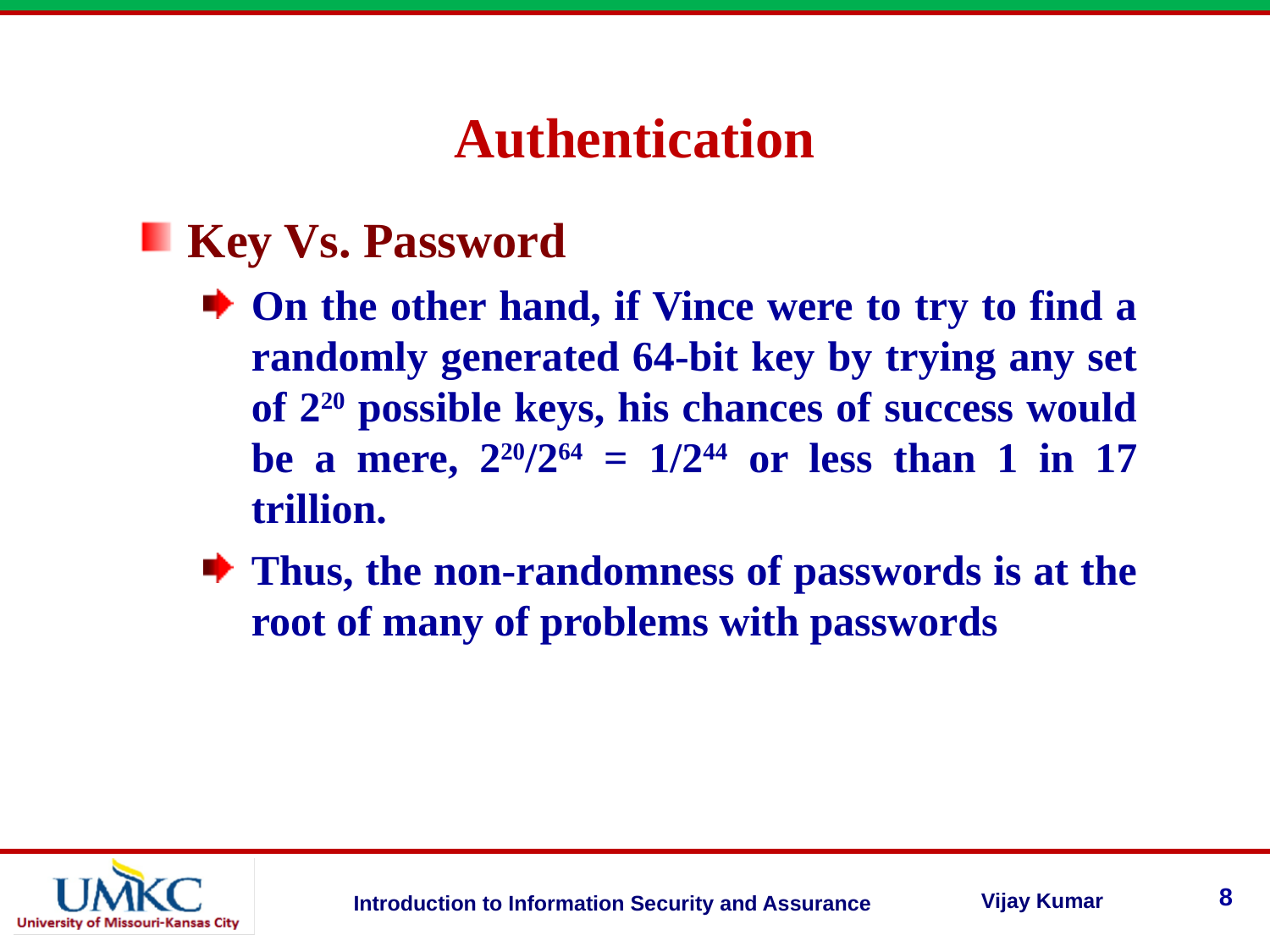

Authentication
Key Vs. Password
On the other hand, if Vince were to try to find a randomly generated 64-bit key by trying any set of 220 possible keys, his chances of success would be a mere, 220/264 = 1/244 or less than 1 in 17 trillion.
Thus, the non-randomness of passwords is at the root of many of problems with passwords

8